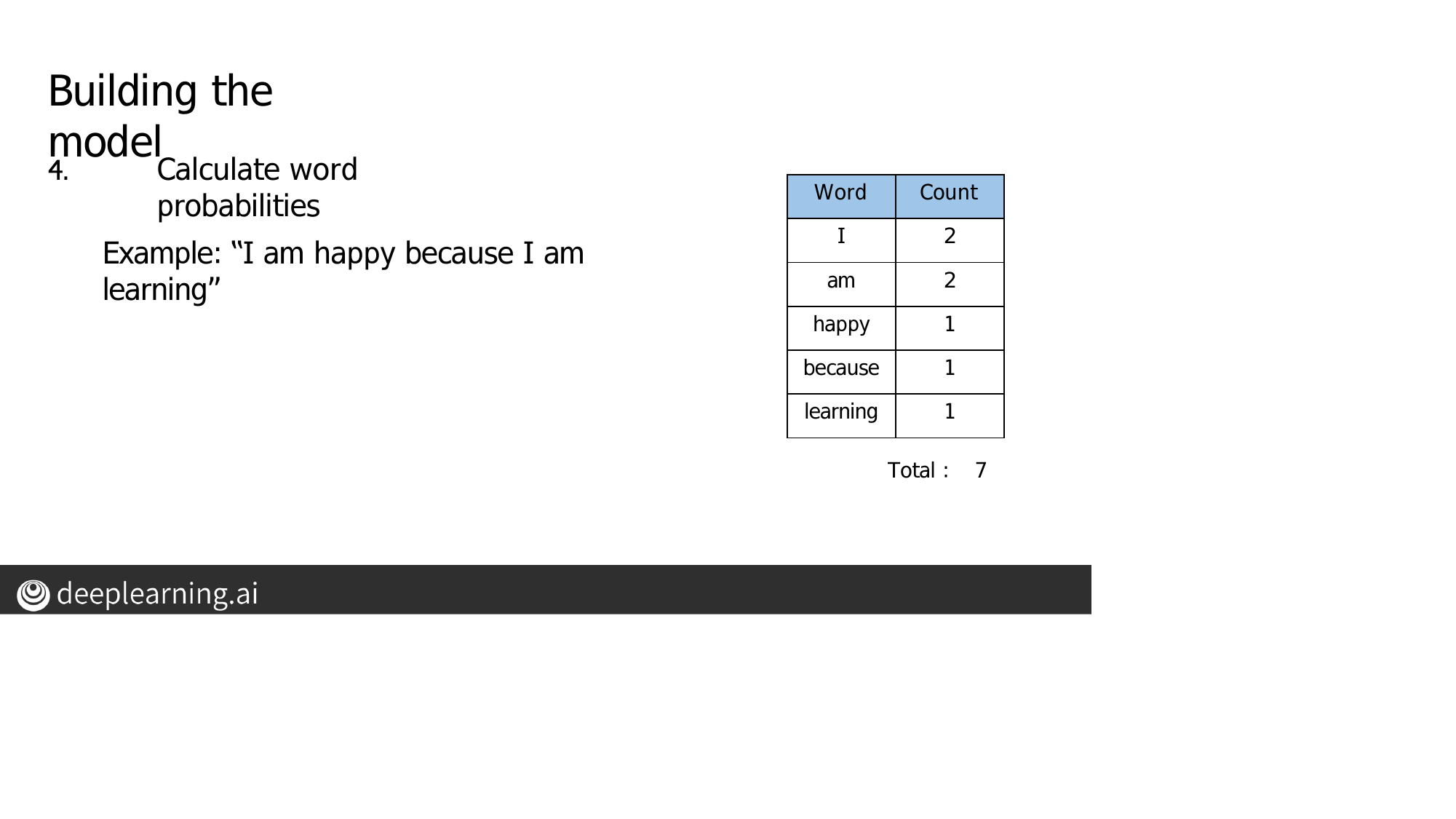

# Building the model
Calculate word probabilities
4.
| Word | Count |
| --- | --- |
| I | 2 |
| am | 2 |
| happy | 1 |
| because | 1 |
| learning | 1 |
Example: “I am happy because I am learning”
Total :	7